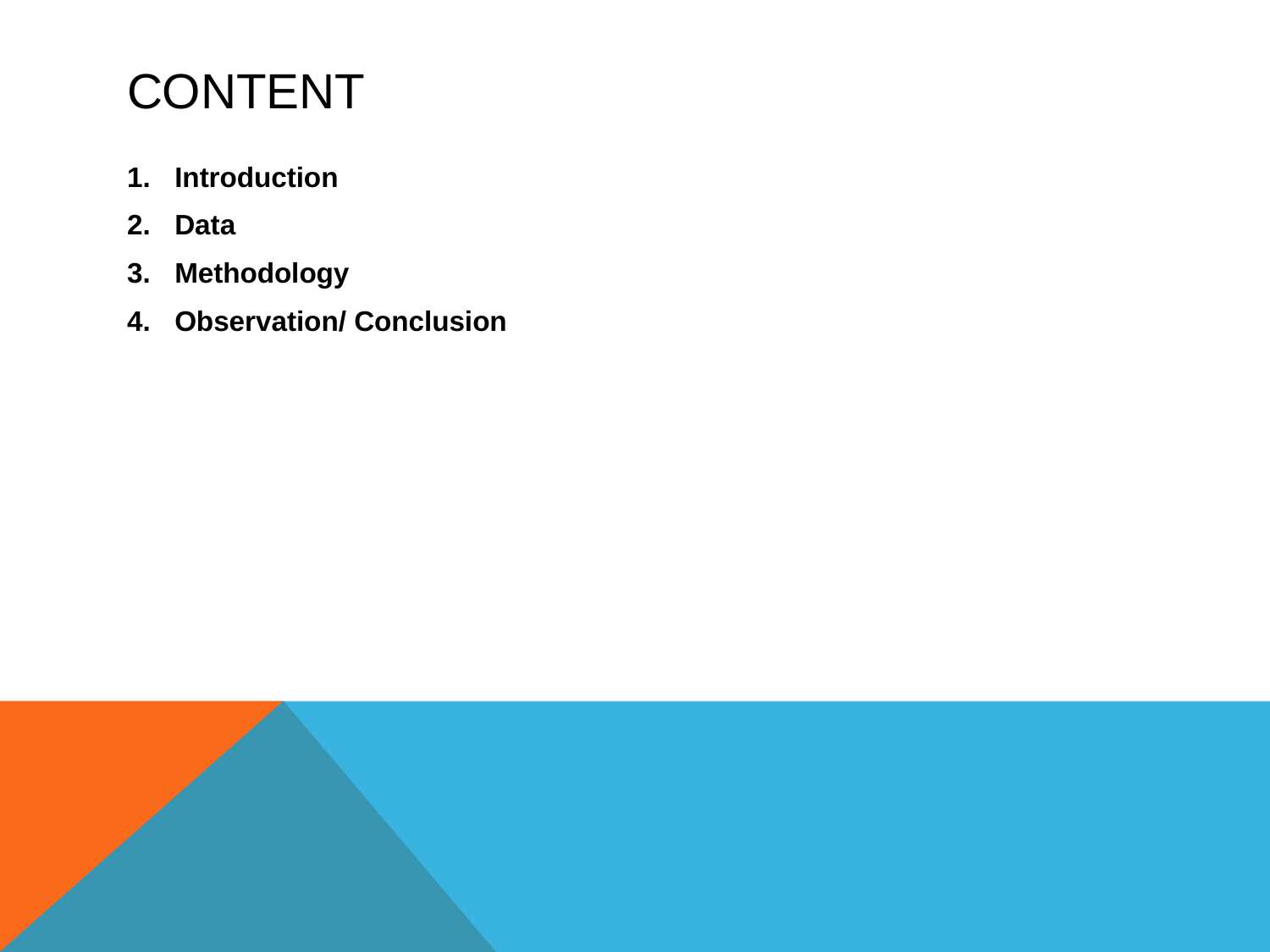

# COntent
Introduction
Data
Methodology
Observation/ Conclusion